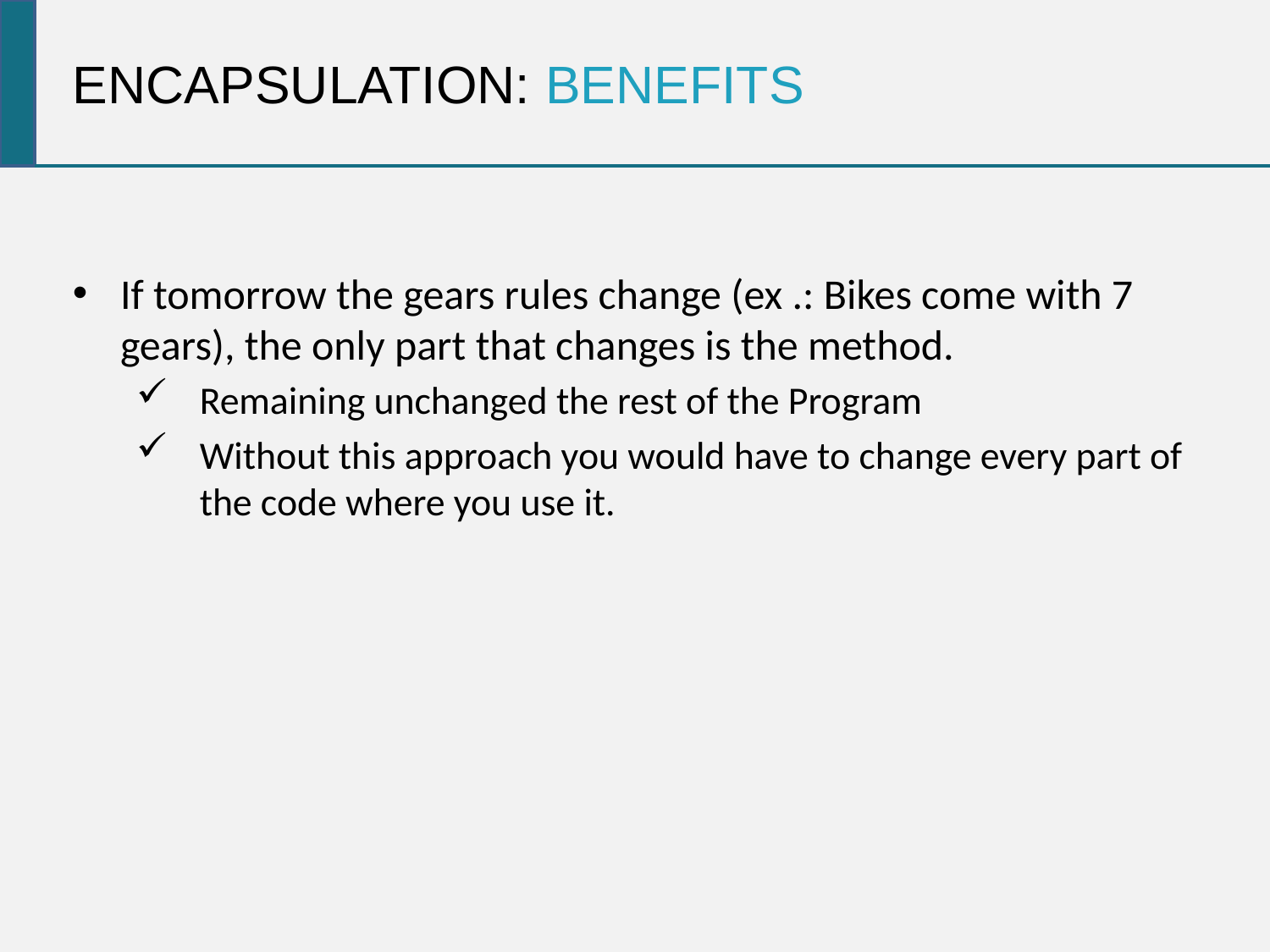

Encapsulation: benefits

If tomorrow the gears rules change (ex .: Bikes come with 7 gears), the only part that changes is the method.
Remaining unchanged the rest of the Program
Without this approach you would have to change every part of the code where you use it.